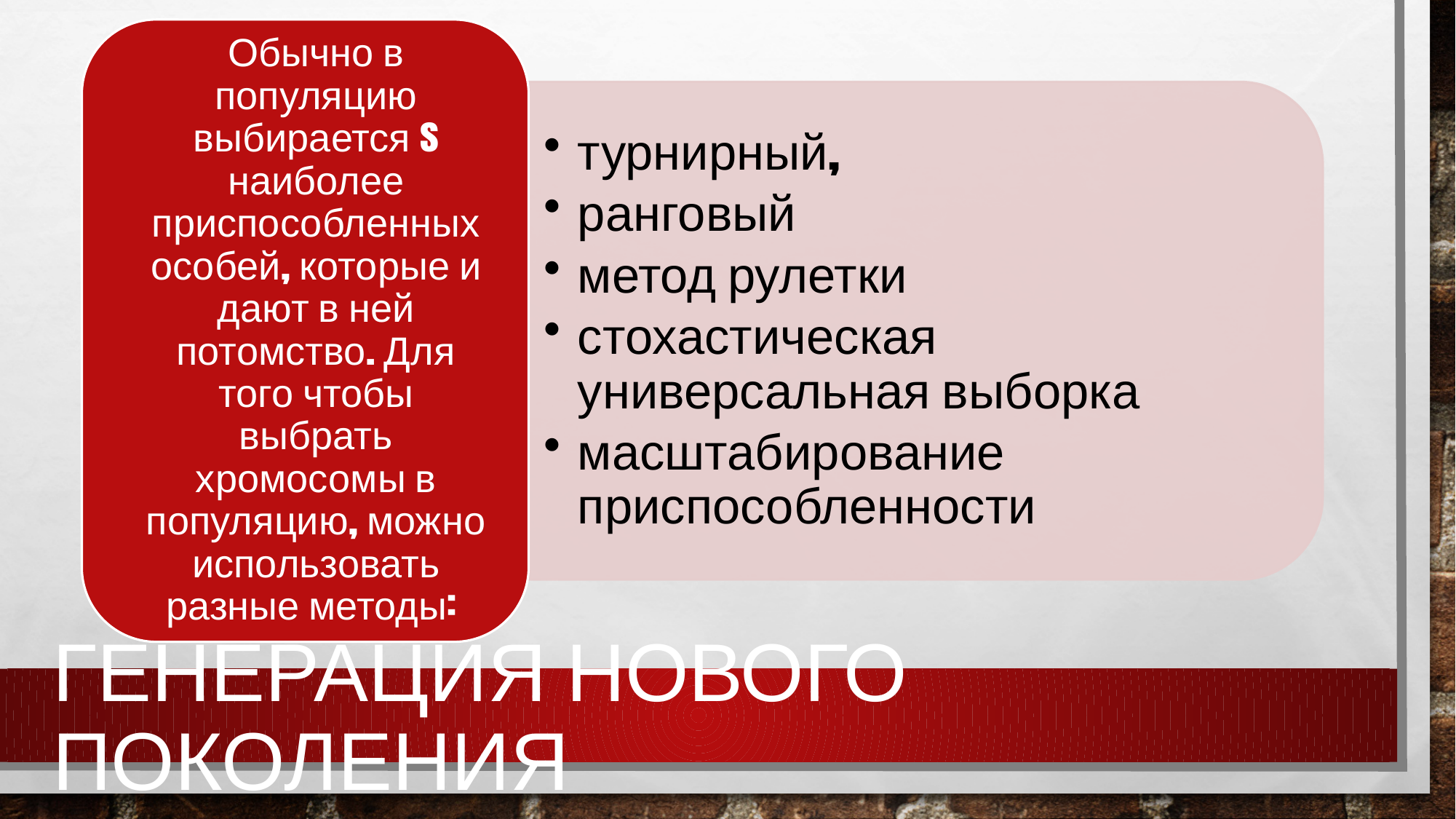

турнирный,
ранговый
метод рулетки
стохастическая универсальная выборка
масштабирование приспособленности
Обычно в популяцию выбирается s наиболее приспособленных особей, которые и дают в ней потомство. Для того чтобы выбрать хромосомы в популяцию, можно использовать разные методы:
# Генерация нового  поколения